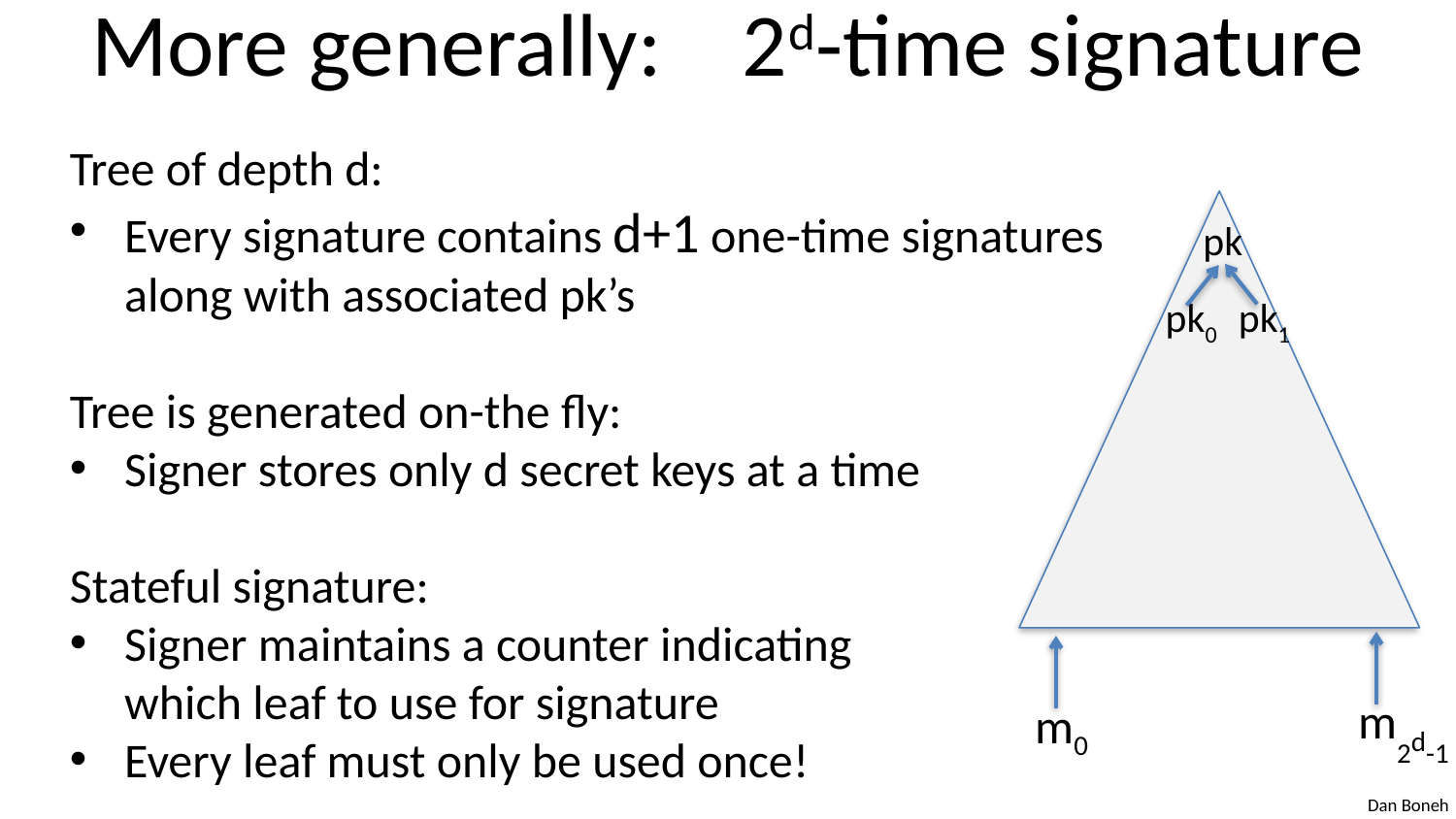

# More generally:    2d-time signature
Tree of depth d:
Every signature contains d+1 one-time signatures
along with associated pk’s

Tree is generated on-the fly:
Signer stores only d secret keys at a time

Stateful signature:
Signer maintains a counter indicating
which leaf to use for signature
Every leaf must only be used once!

pk
pk0
pk1
m2d-1
m0